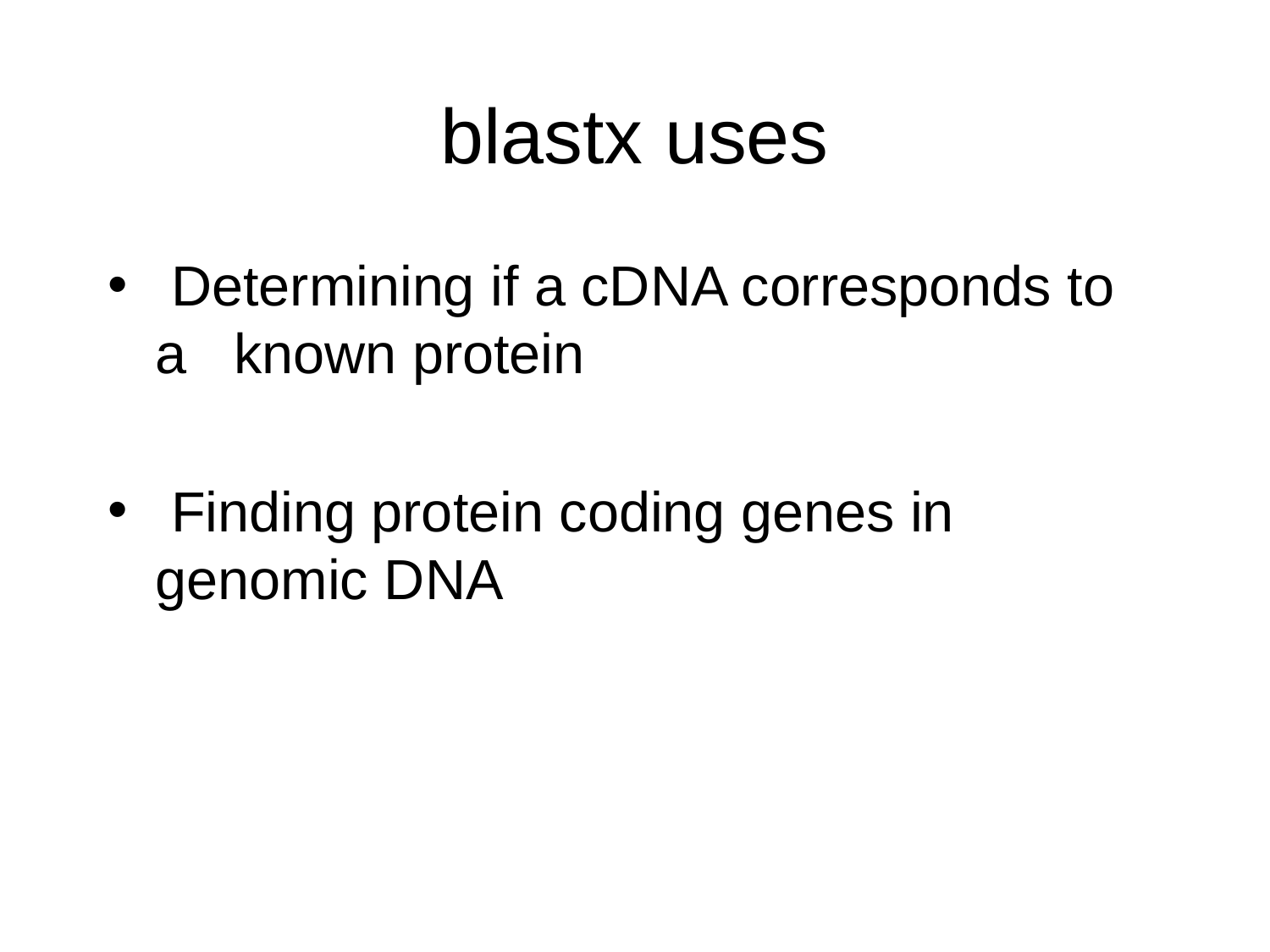

# blastx uses
 Determining if a cDNA corresponds to a   known protein

 Finding protein coding genes in genomic DNA